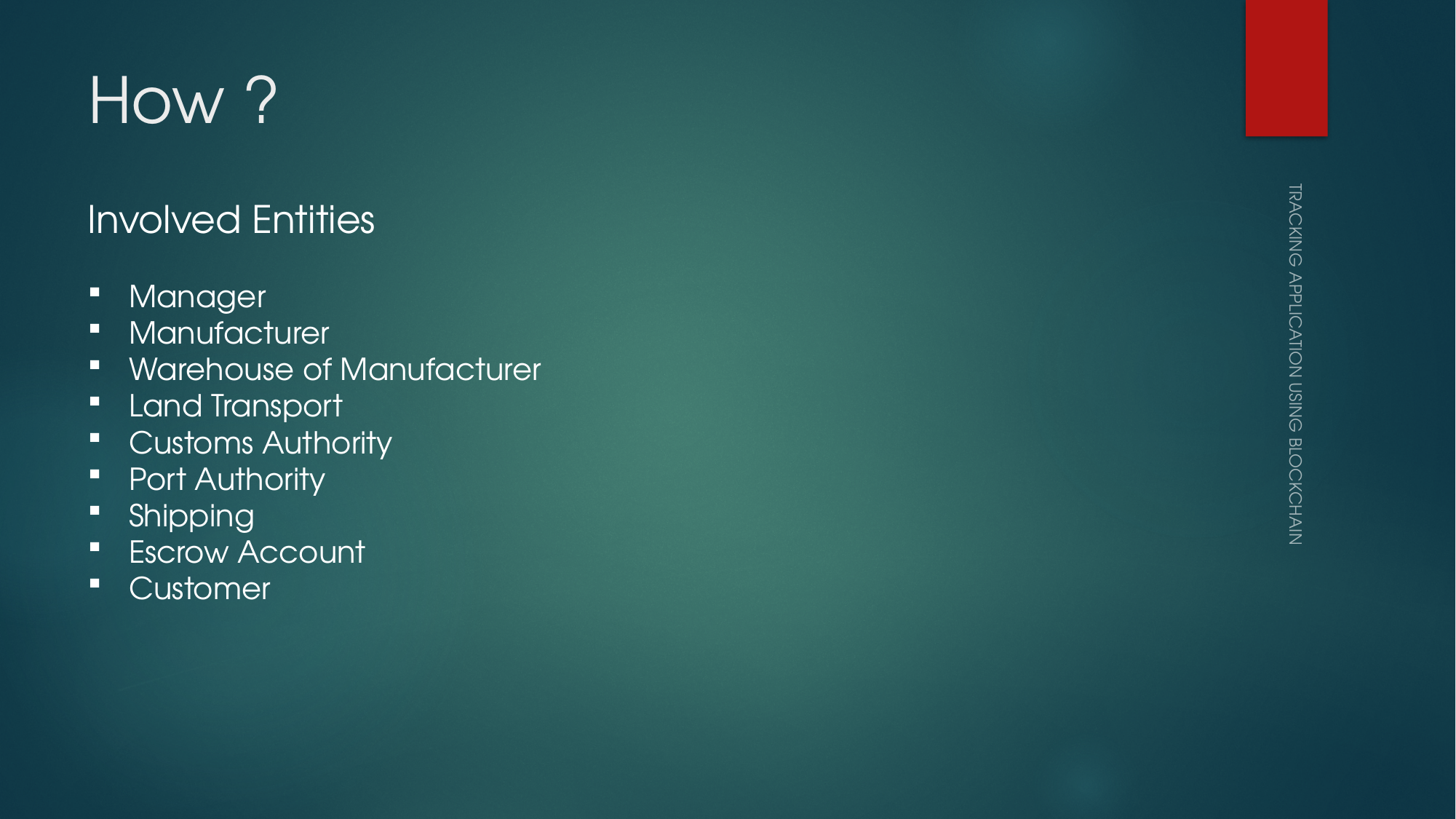

# How ?
Involved Entities

Manager
Manufacturer
Warehouse of Manufacturer
Land Transport
Customs Authority
Port Authority
Shipping
Escrow Account
Customer

TRACKING APPLICATION USING BLOCKCHAIN